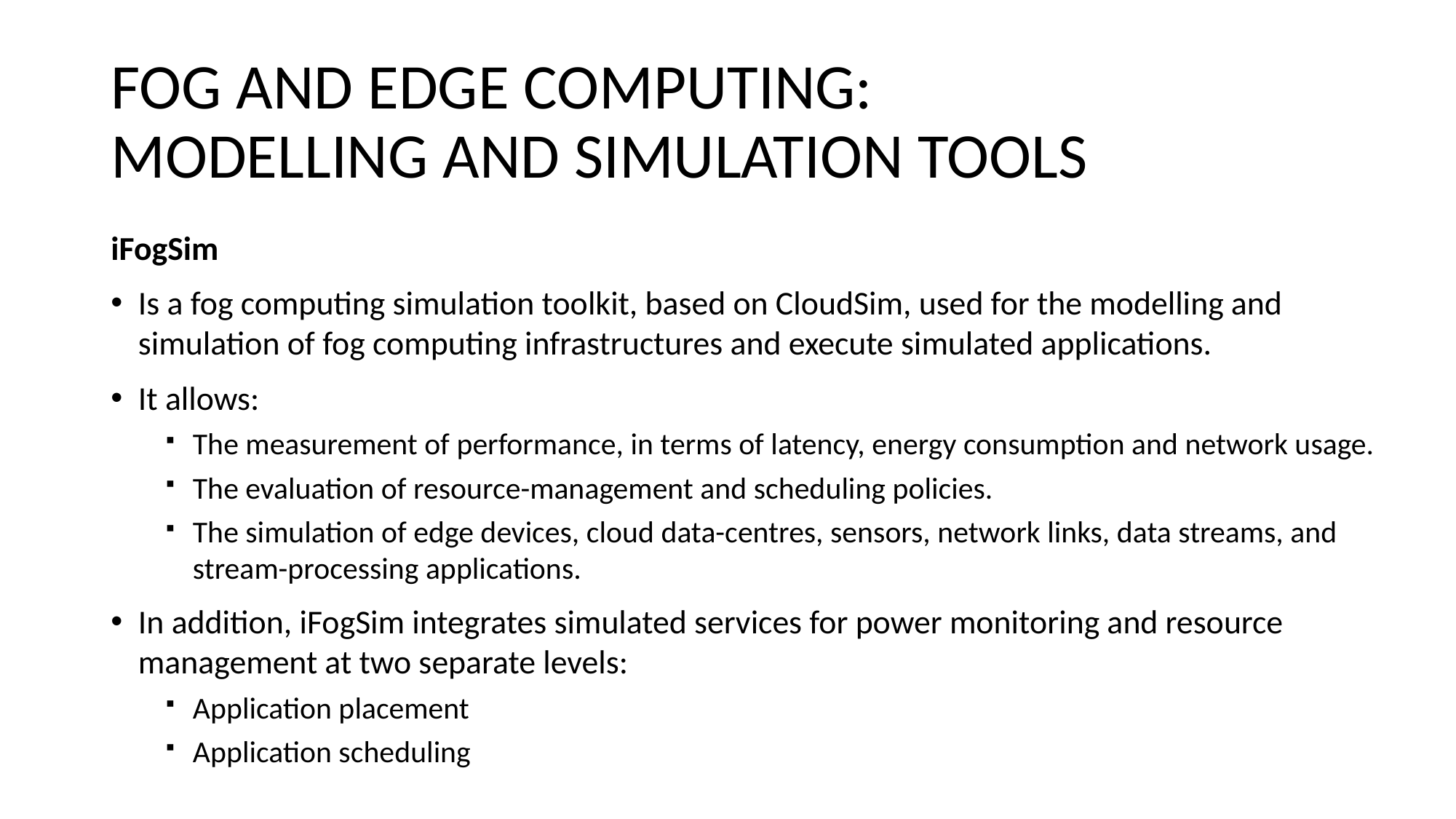

# FOG AND EDGE COMPUTING: MODELLING AND SIMULATION TOOLS
iFogSim
Is a fog computing simulation toolkit, based on CloudSim, used for the modelling and simulation of fog computing infrastructures and execute simulated applications.
It allows:
The measurement of performance, in terms of latency, energy consumption and network usage.
The evaluation of resource-management and scheduling policies.
The simulation of edge devices, cloud data-centres, sensors, network links, data streams, and stream-processing applications.
In addition, iFogSim integrates simulated services for power monitoring and resource management at two separate levels:
Application placement
Application scheduling